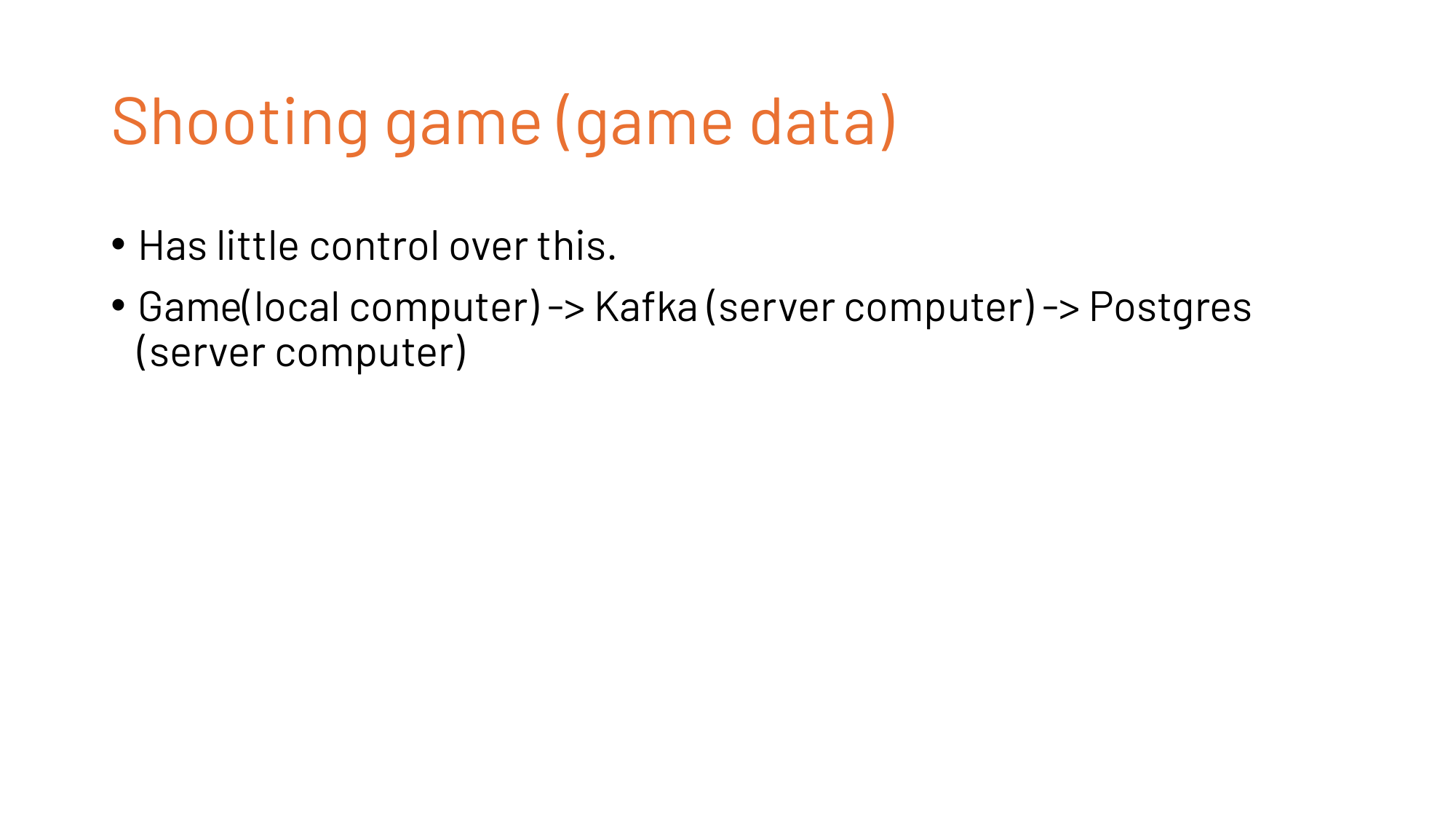

# Shooting game (game data)
Has little control over this.
Game(local computer) -> Kafka (server computer) -> Postgres (server computer)